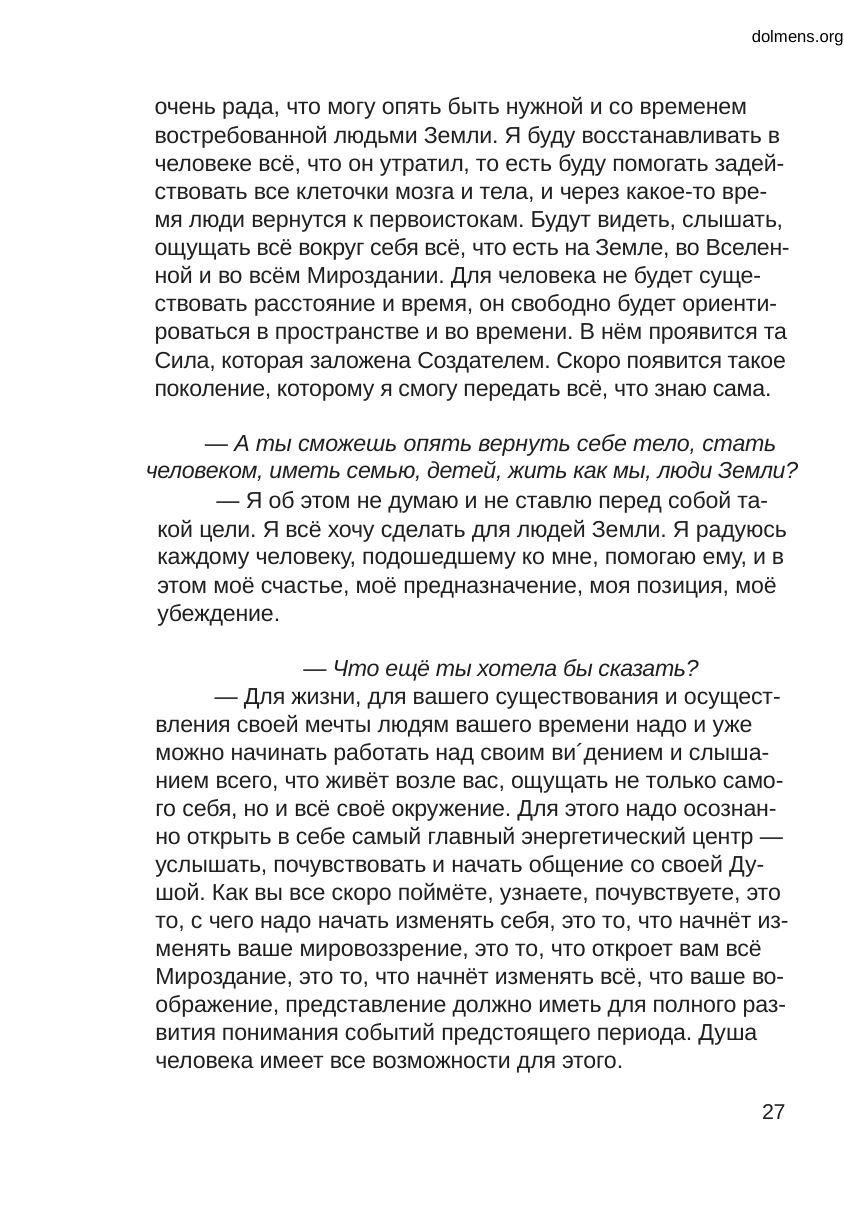

dolmens.org

очень рада, что могу опять быть нужной и со временем
востребованной людьми Земли. Я буду восстанавливать в
человеке всё, что он утратил, то есть буду помогать задей-
ствовать все клеточки мозга и тела, и через какое-то вре-
мя люди вернутся к первоистокам. Будут видеть, слышать,
ощущать всё вокруг себя всё, что есть на Земле, во Вселен-
ной и во всём Мироздании. Для человека не будет суще-
ствовать расстояние и время, он свободно будет ориенти-
роваться в пространстве и во времени. В нём проявится та
Сила, которая заложена Создателем. Скоро появится такое
поколение, которому я смогу передать всё, что знаю сама.

— А ты сможешь опять вернуть себе тело, стать
человеком, иметь семью, детей, жить как мы, люди Земли?

— Я об этом не думаю и не ставлю перед собой та-
кой цели. Я всё хочу сделать для людей Земли. Я радуюсь
каждому человеку, подошедшему ко мне, помогаю ему, и в
этом моё счастье, моё предназначение, моя позиция, моё
убеждение.

— Что ещё ты хотела бы сказать?

— Для жизни, для вашего существования и осущест-
вления своей мечты людям вашего времени надо и уже
можно начинать работать над своим ви´дением и слыша-
нием всего, что живёт возле вас, ощущать не только само-
го себя, но и всё своё окружение. Для этого надо осознан-
но открыть в себе самый главный энергетический центр —
услышать, почувствовать и начать общение со своей Ду-
шой. Как вы все скоро поймёте, узнаете, почувствуете, это
то, с чего надо начать изменять себя, это то, что начнёт из-
менять ваше мировоззрение, это то, что откроет вам всё
Мироздание, это то, что начнёт изменять всё, что ваше во-
ображение, представление должно иметь для полного раз-
вития понимания событий предстоящего периода. Душа
человека имеет все возможности для этого.

27